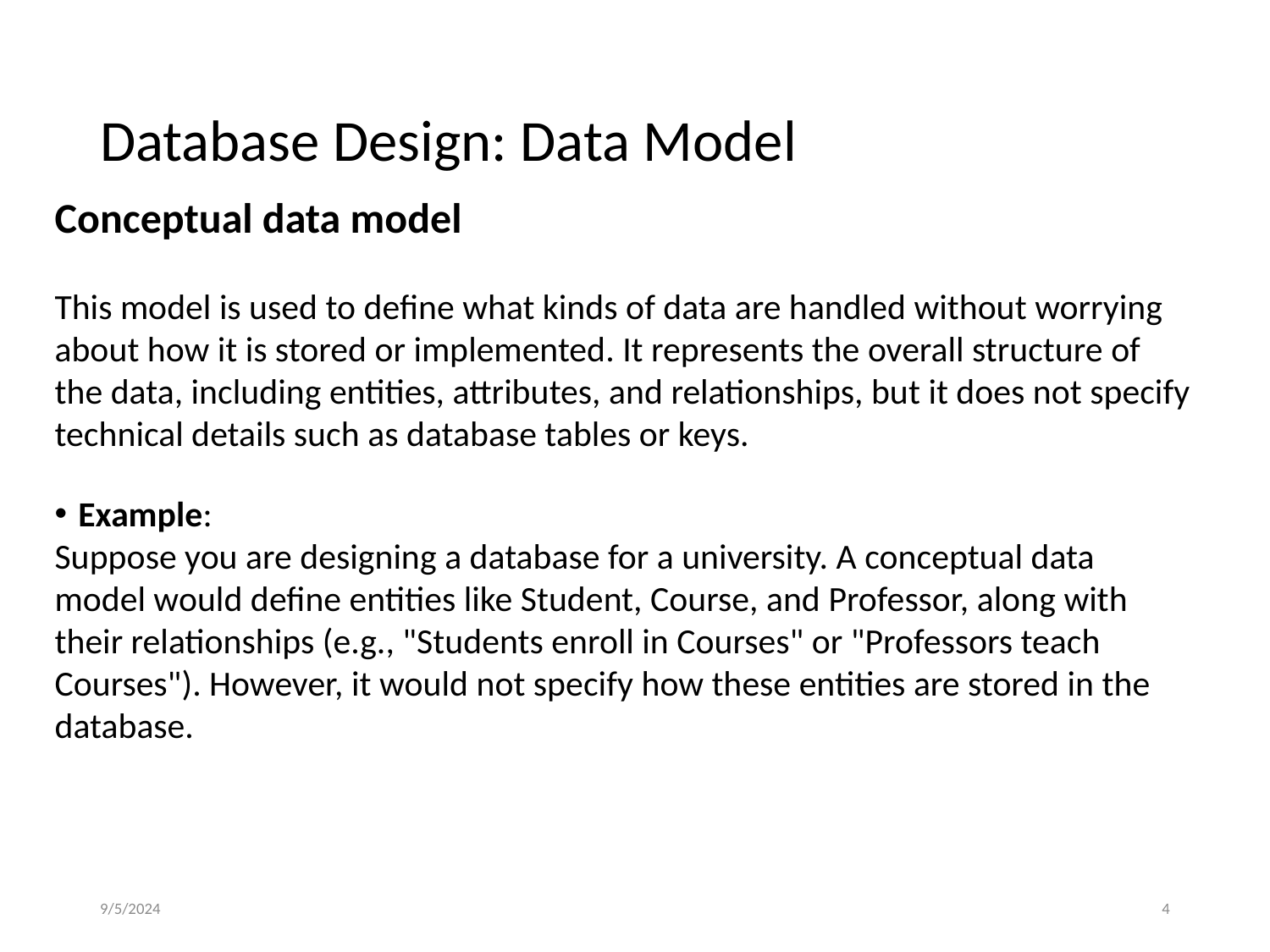

# Database Design: Data Model
Conceptual data model

This model is used to define what kinds of data are handled without worrying about how it is stored or implemented. It represents the overall structure of the data, including entities, attributes, and relationships, but it does not specify technical details such as database tables or keys.

Example:
Suppose you are designing a database for a university. A conceptual data model would define entities like Student, Course, and Professor, along with their relationships (e.g., "Students enroll in Courses" or "Professors teach Courses"). However, it would not specify how these entities are stored in the database.

9/5/2024
4